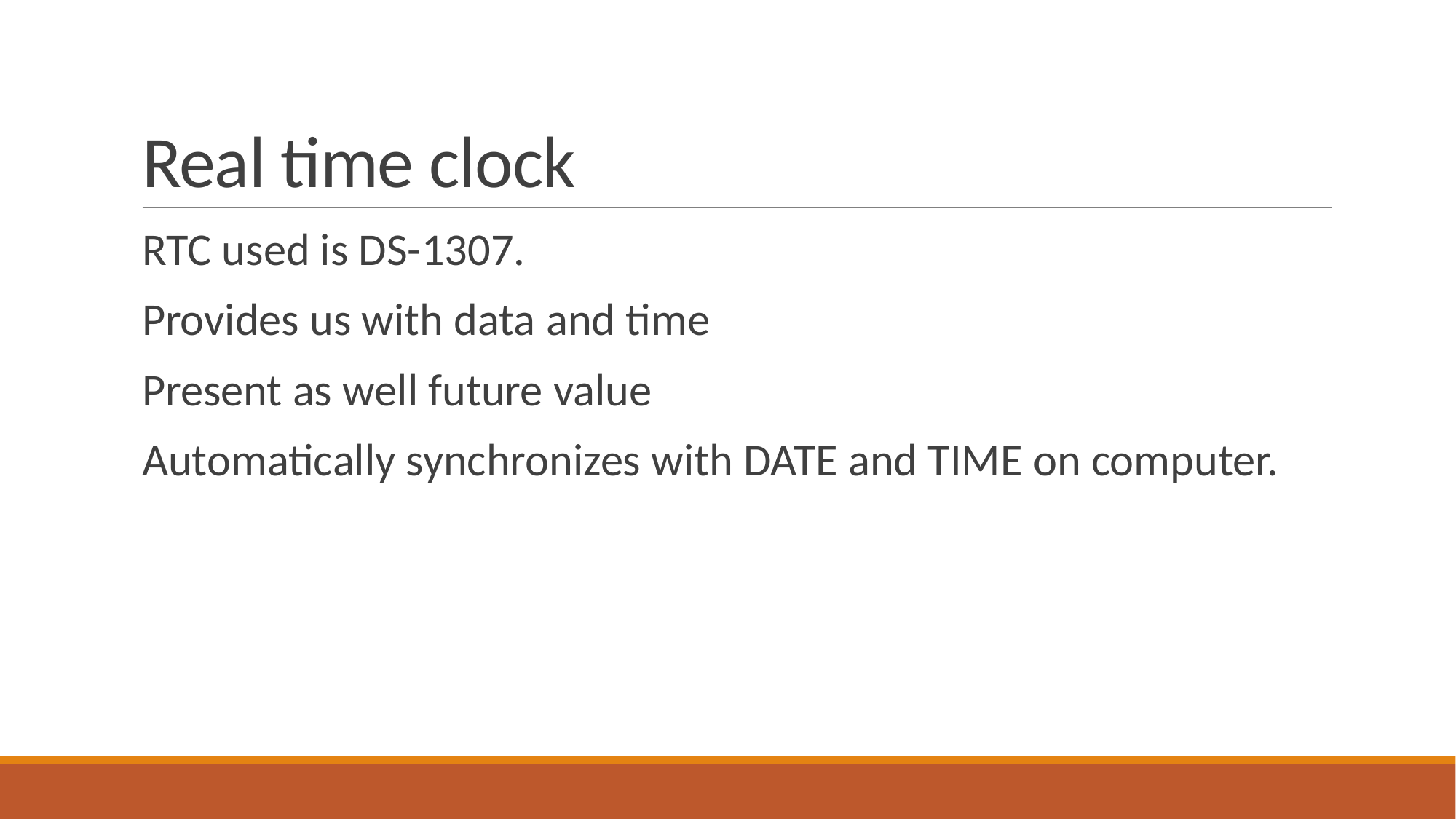

# Real time clock
RTC used is DS-1307.
Provides us with data and time
Present as well future value
Automatically synchronizes with DATE and TIME on computer.